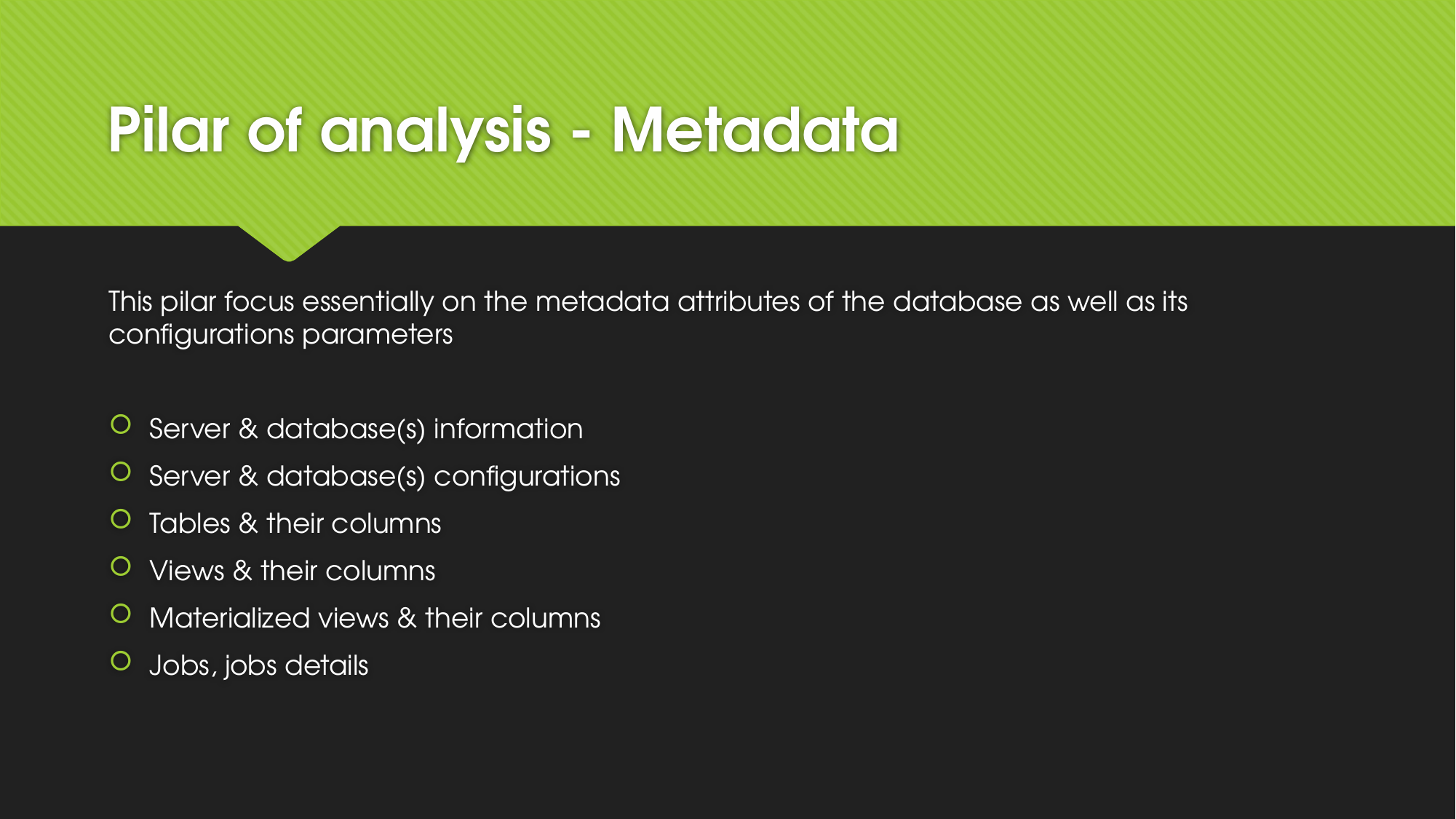

# Pilar of analysis - Metadata
This pilar focus essentially on the metadata attributes of the database as well as its configurations parameters

Server & database(s) information
Server & database(s) configurations
Tables & their columns
Views & their columns
Materialized views & their columns
Jobs, jobs details